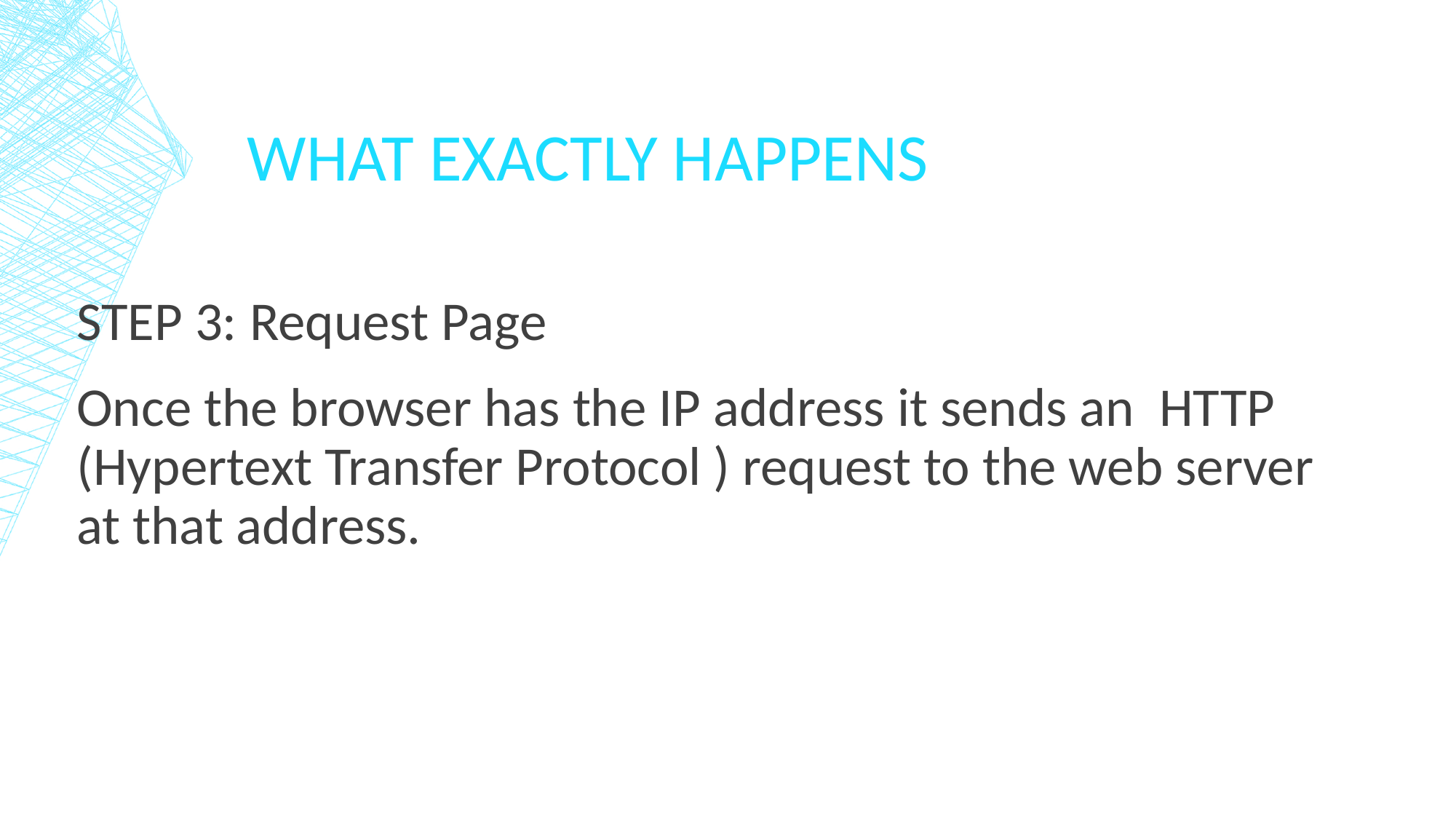

# WHAT EXACTLY HAPPENS
STEP 3: Request Page
Once the browser has the IP address it sends an  HTTP (Hypertext Transfer Protocol ) request to the web server at that address.